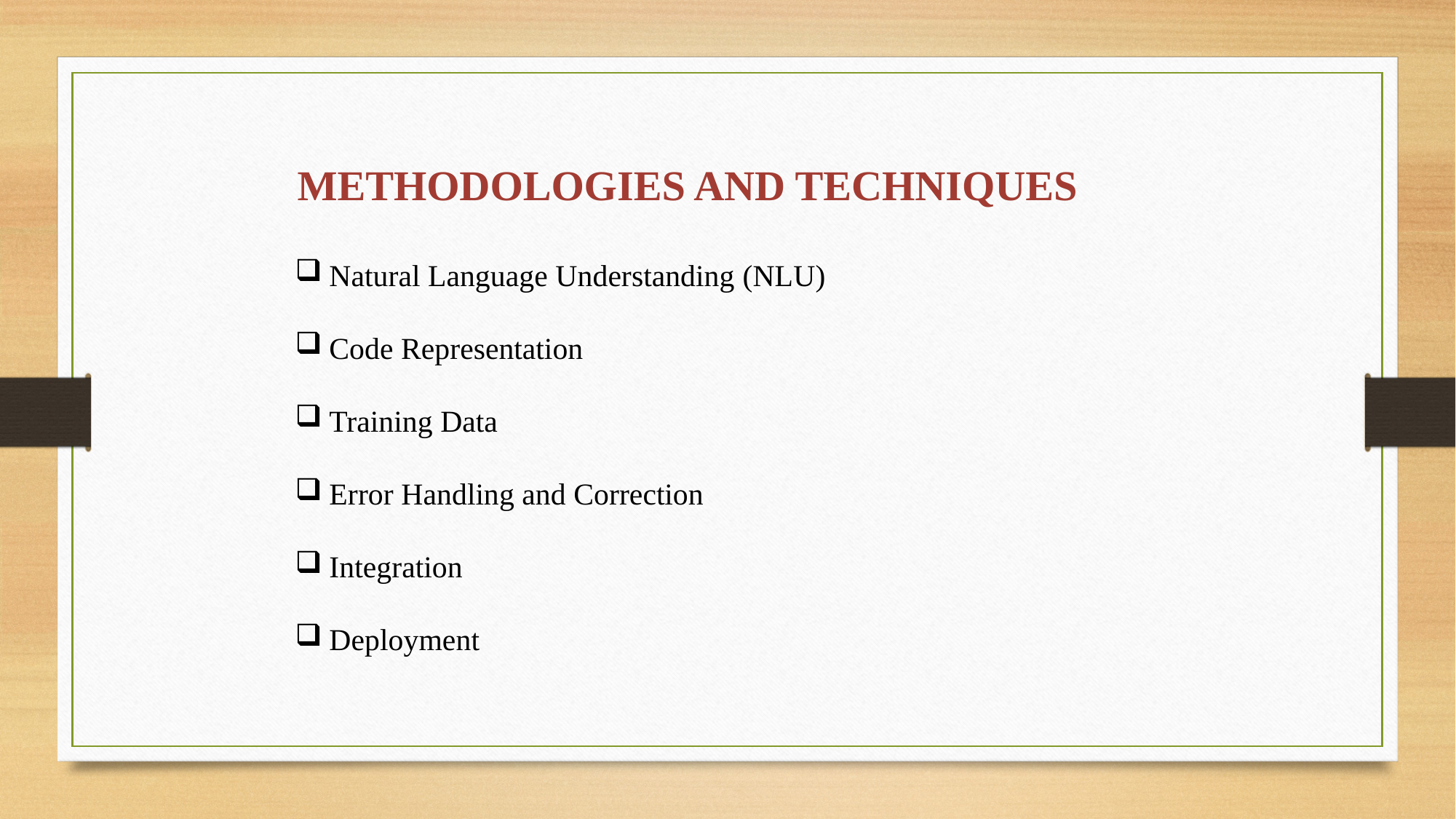

METHODOLOGIES AND TECHNIQUES
Natural Language Understanding (NLU)

Code Representation

Training Data

Error Handling and Correction

Integration

Deployment